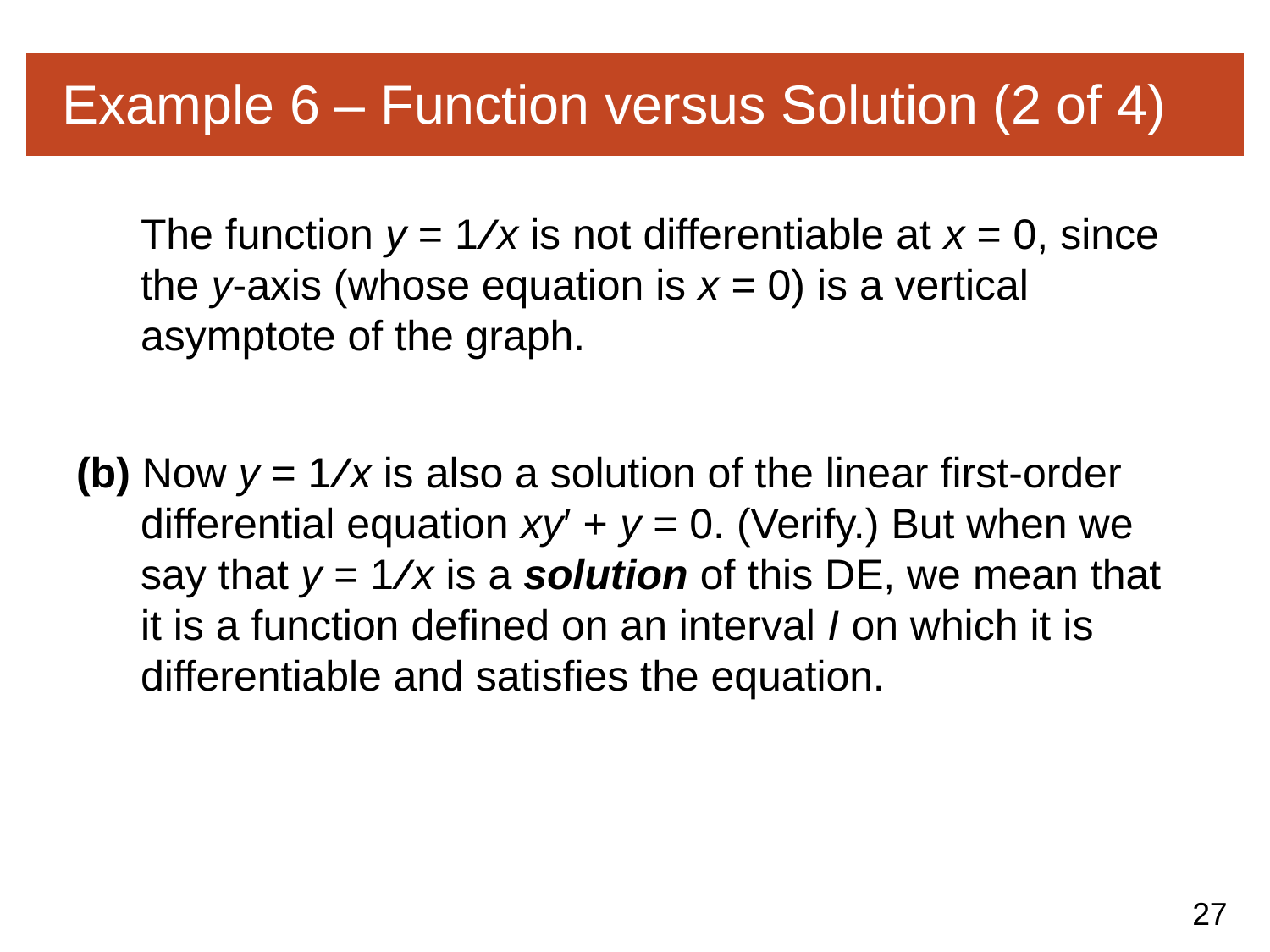

# Example 6 – Function versus Solution (2 of 4)
The function y = 1 ∕ x is not differentiable at x = 0, since the y-axis (whose equation is x = 0) is a vertical asymptote of the graph.

(b) Now y = 1 ∕ x is also a solution of the linear first-order differential equation x y′ + y = 0. (Verify.) But when we say that y = 1 ∕ x is a solution of this DE, we mean that it is a function defined on an interval I on which it is differentiable and satisfies the equation.